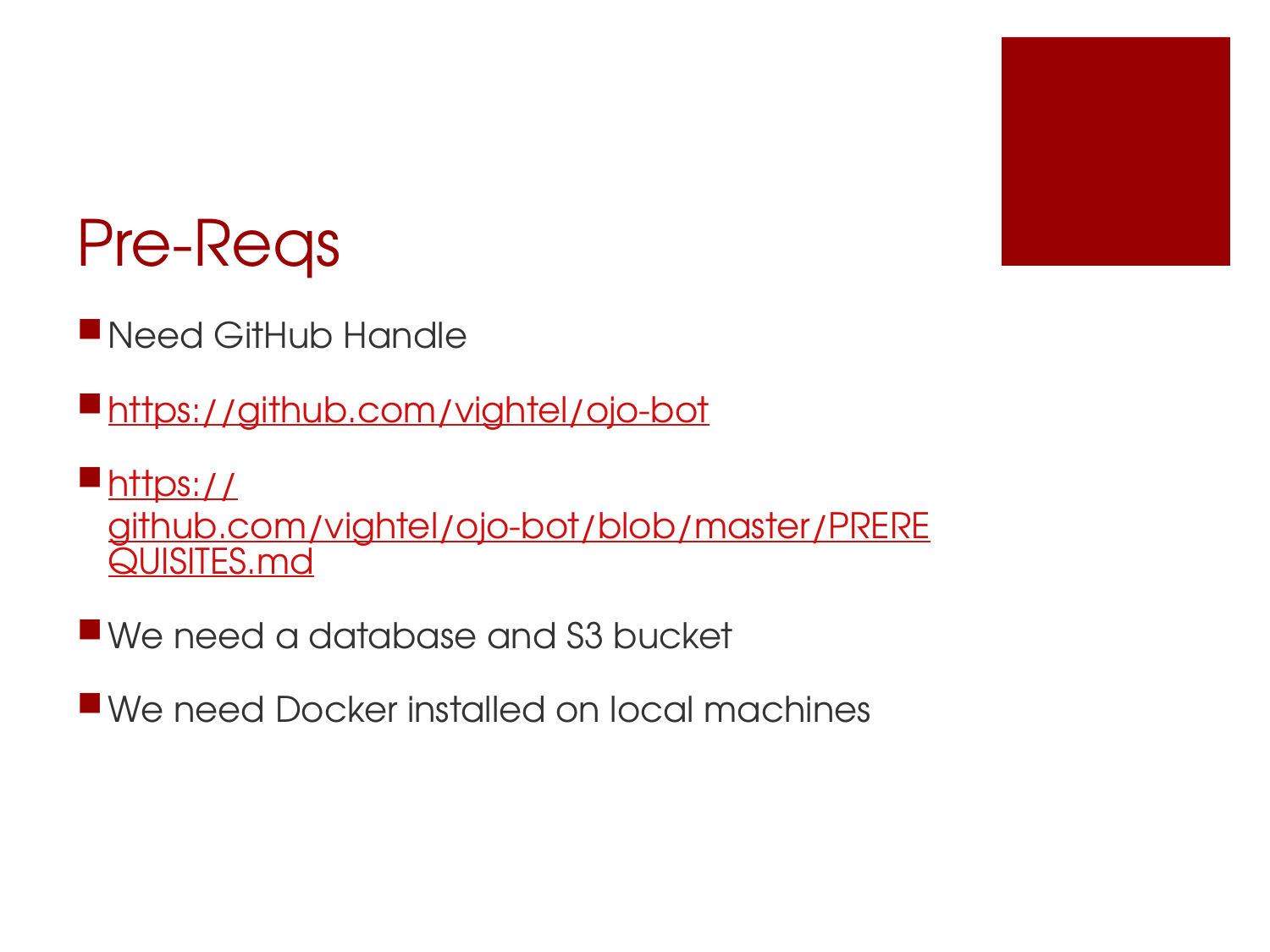

# Pre-Reqs
Need GitHub Handle
https://github.com/vightel/ojo-bot
https://github.com/vightel/ojo-bot/blob/master/PREREQUISITES.md
We need a database and S3 bucket
We need Docker installed on local machines